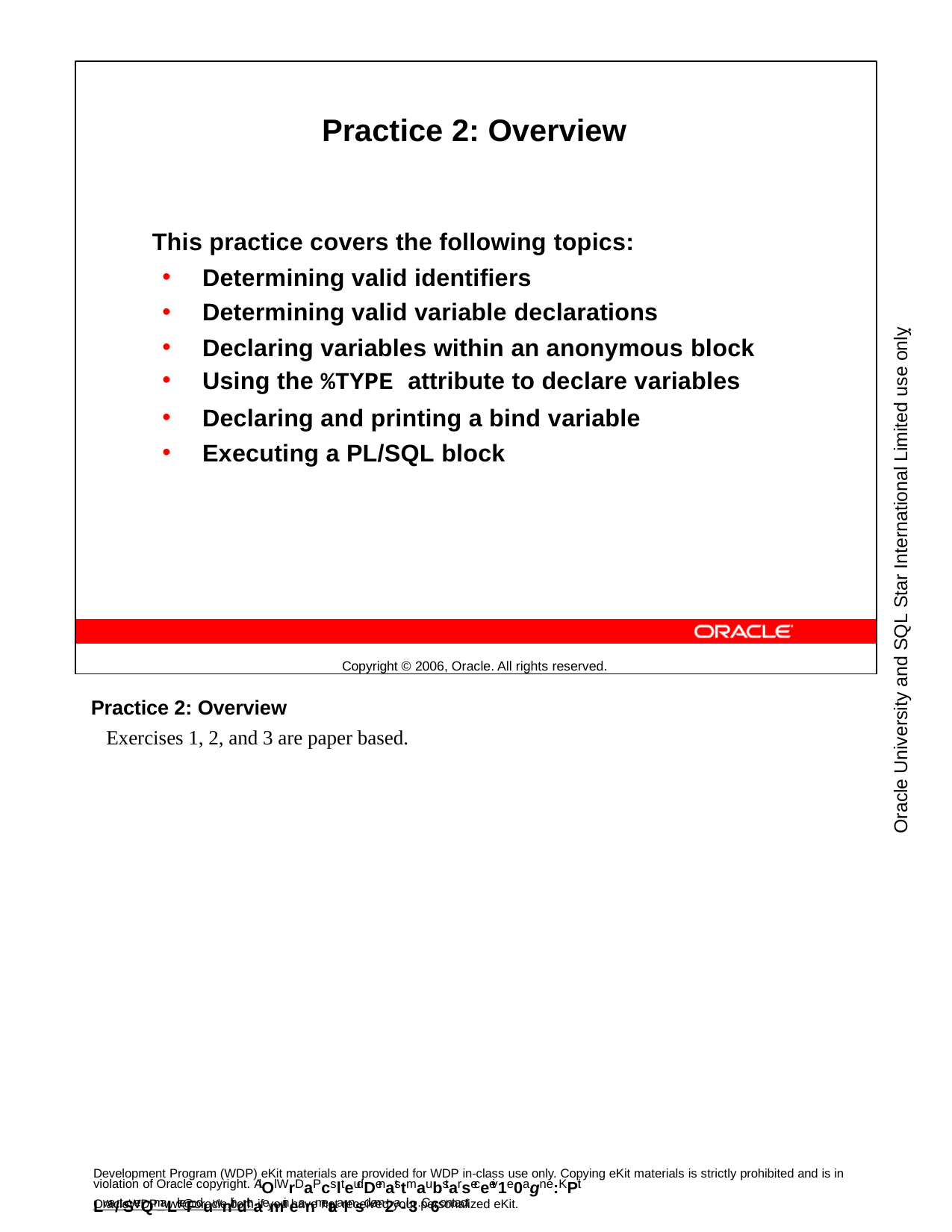

Practice 2: Overview

This practice covers the following topics:
Determining valid identifiers
Determining valid variable declarations
Declaring variables within an anonymous block
Using the %TYPE attribute to declare variables
Declaring and printing a bind variable
Executing a PL/SQL block

Copyright © 2006, Oracle. All rights reserved.
Oracle University and SQL Star International Limited use onlyฺ

Practice 2: Overview
Exercises 1, 2, and 3 are paper based.
Development Program (WDP) eKit materials are provided for WDP in-class use only. Copying eKit materials is strictly prohibited and is in
violation of Oracle copyright. AlOl WrDaPcslteudDenatstmaubstarseceeiv1e0agn e:KPit Lwa/tSerQmaLrkeFduwnithdthaemir neanmetaalnsd em2a-il3. C6ontact
OracleWDP_ww@oracle.com if you have not received your personalized eKit.